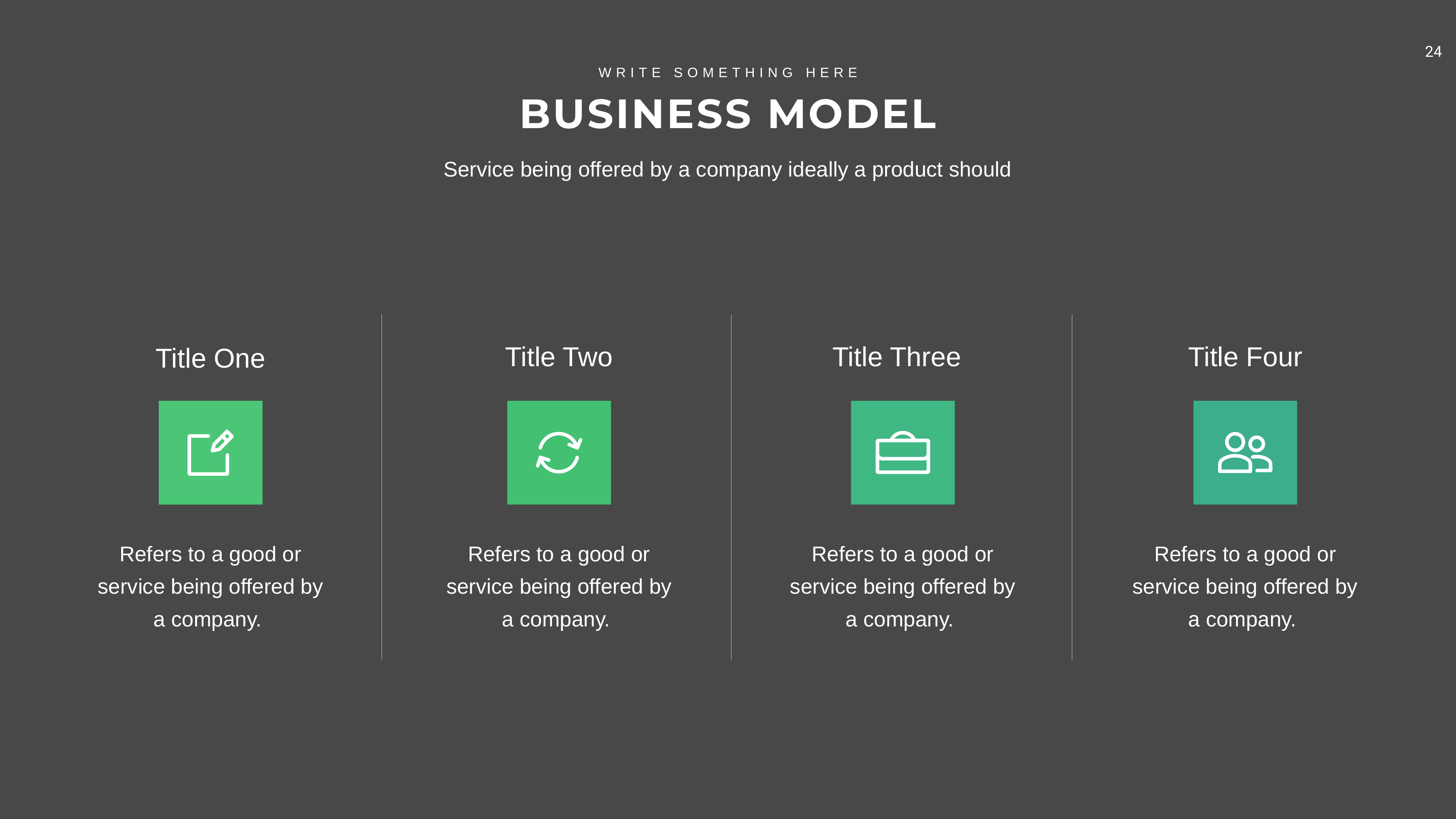

WRITE SOMETHING HERE
BUSINESS MODEL
Service being offered by a company ideally a product should
Title Four
Title Three
Title Two
Title One

Refers to a good or service being offered by a company.
Refers to a good or service being offered by a company.
Refers to a good or service being offered by a company.
Refers to a good or service being offered by a company.